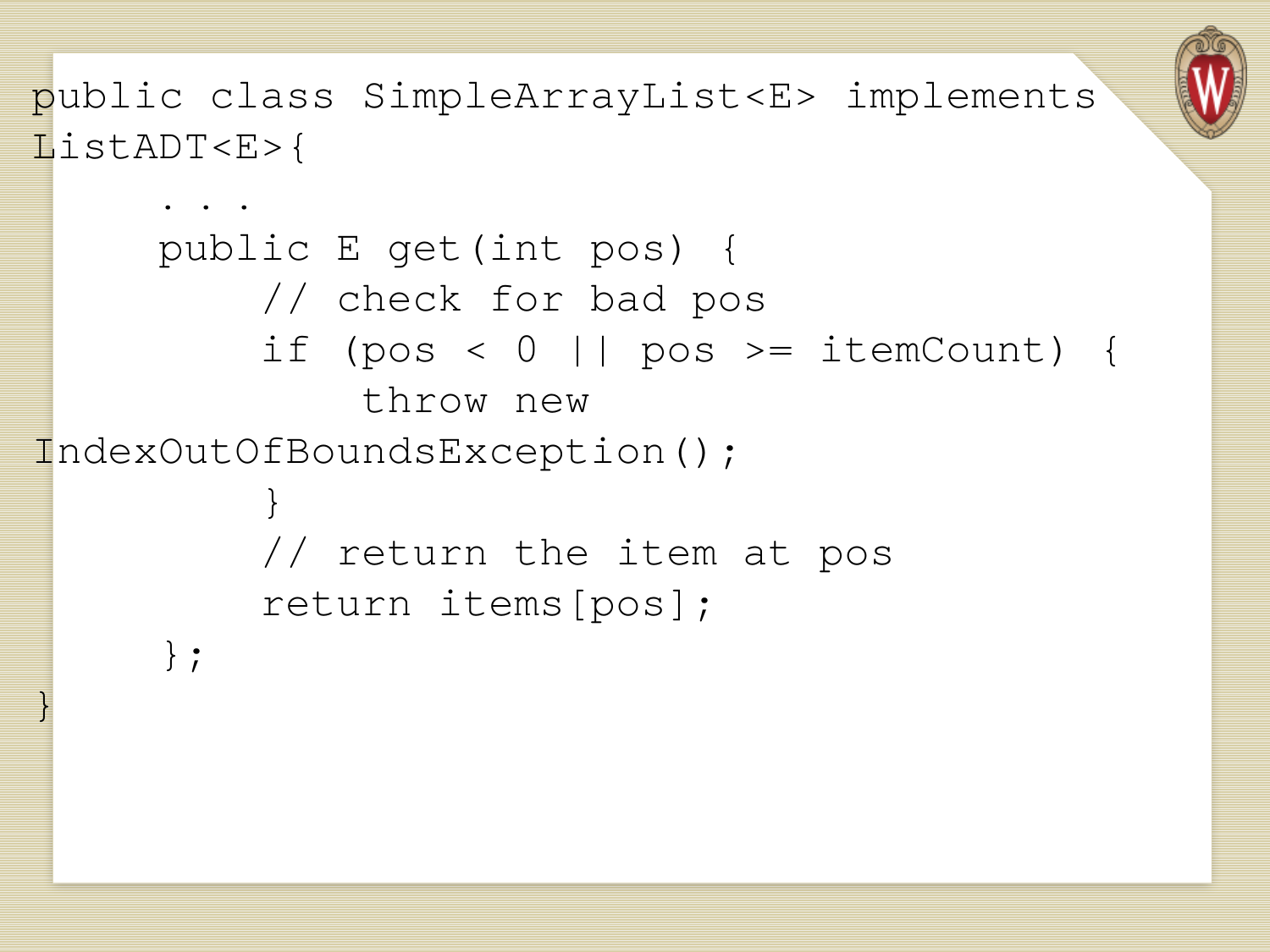

# public class SimpleArrayList<E> implements ListADT<E>{ . . . public E get(int pos) { // check for bad pos if (pos < 0 || pos >= itemCount) { throw new IndexOutOfBoundsException(); } // return the item at pos return items[pos]; }; }